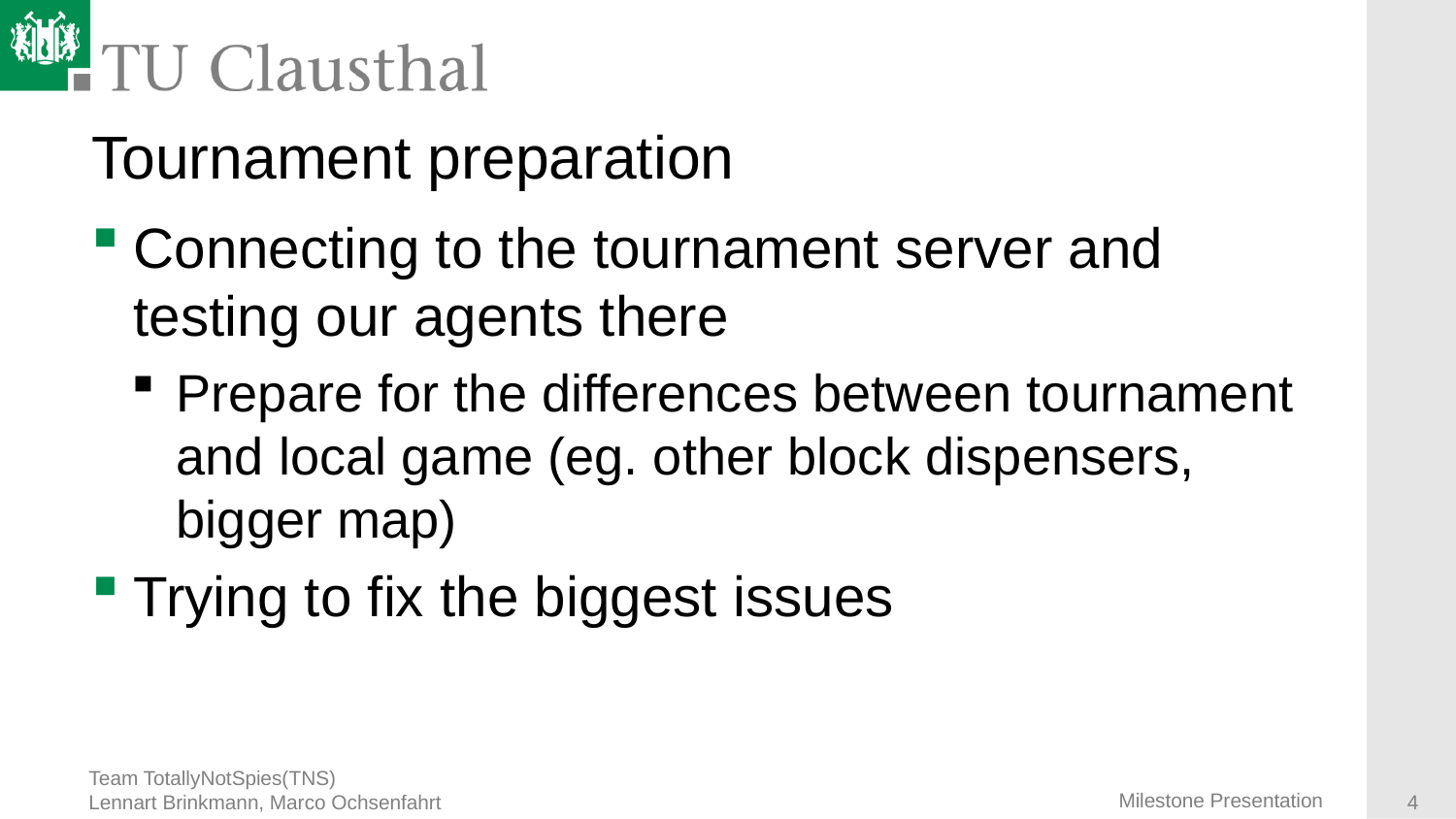

# Tournament preparation
Connecting to the tournament server and testing our agents there
Prepare for the differences between tournament and local game (eg. other block dispensers, bigger map)
Trying to fix the biggest issues